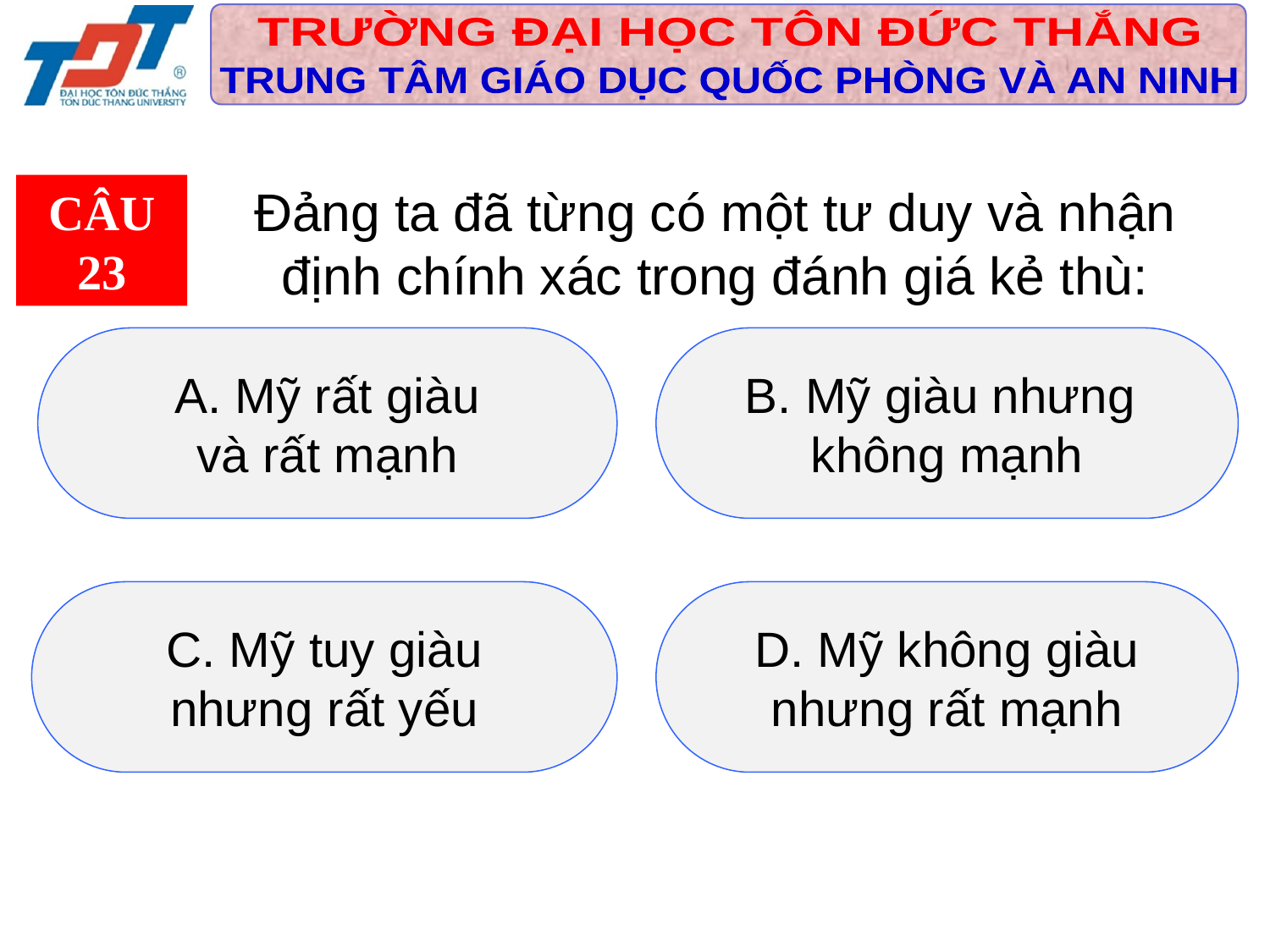

Đảng ta đã từng có một tư duy và nhận định chính xác trong đánh giá kẻ thù:
CÂU 23
 A. Mỹ rất giàu
và rất mạnh
B. Mỹ giàu nhưng
không mạnh
 C. Mỹ tuy giàu
nhưng rất yếu
 D. Mỹ không giàu
nhưng rất mạnh